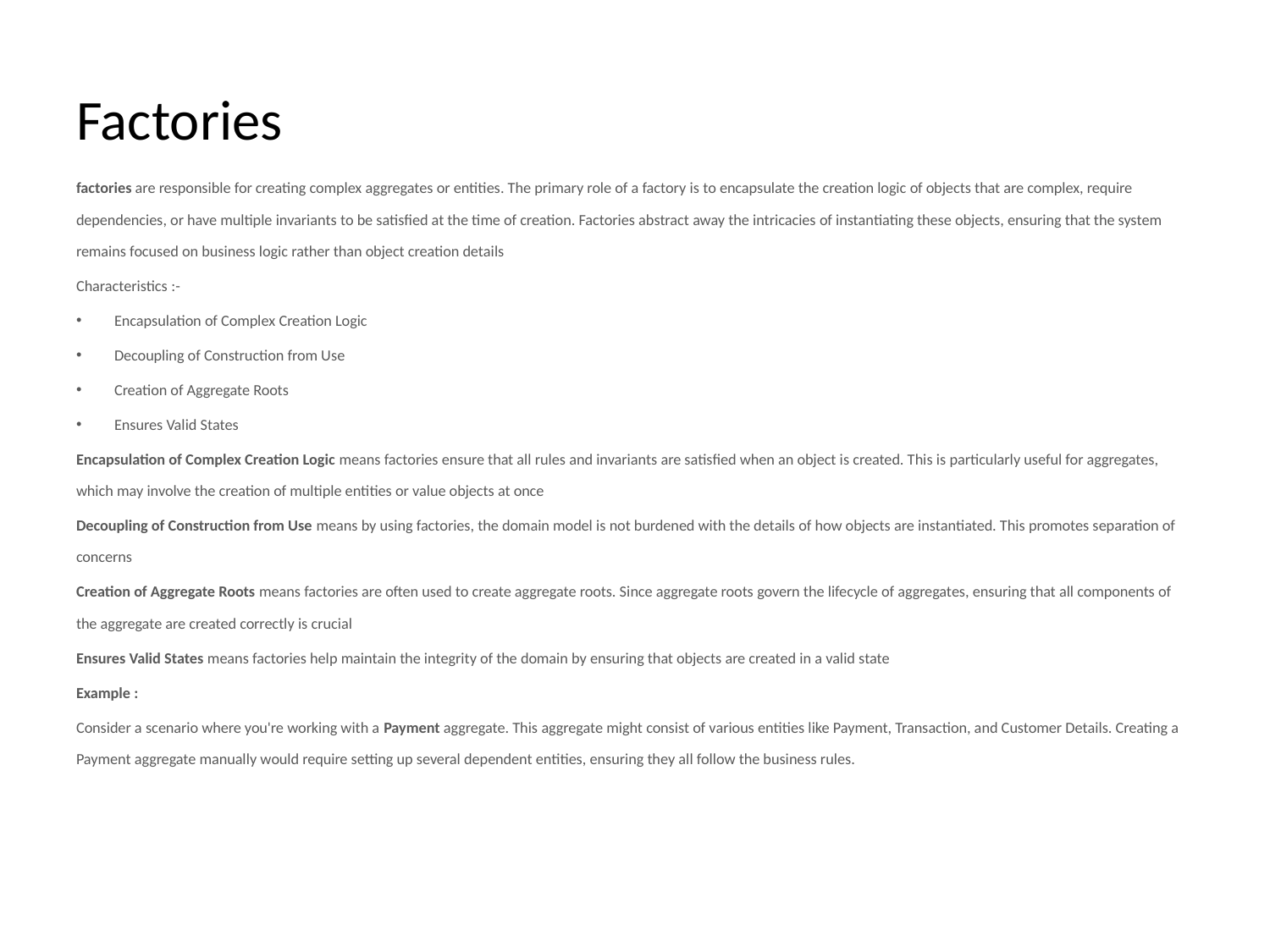

# Factories
factories are responsible for creating complex aggregates or entities. The primary role of a factory is to encapsulate the creation logic of objects that are complex, require dependencies, or have multiple invariants to be satisfied at the time of creation. Factories abstract away the intricacies of instantiating these objects, ensuring that the system remains focused on business logic rather than object creation details
Characteristics :-
Encapsulation of Complex Creation Logic
Decoupling of Construction from Use
Creation of Aggregate Roots
Ensures Valid States
Encapsulation of Complex Creation Logic means factories ensure that all rules and invariants are satisfied when an object is created. This is particularly useful for aggregates, which may involve the creation of multiple entities or value objects at once
Decoupling of Construction from Use means by using factories, the domain model is not burdened with the details of how objects are instantiated. This promotes separation of concerns
Creation of Aggregate Roots means factories are often used to create aggregate roots. Since aggregate roots govern the lifecycle of aggregates, ensuring that all components of the aggregate are created correctly is crucial
Ensures Valid States means factories help maintain the integrity of the domain by ensuring that objects are created in a valid state
Example :
Consider a scenario where you're working with a Payment aggregate. This aggregate might consist of various entities like Payment, Transaction, and Customer Details. Creating a Payment aggregate manually would require setting up several dependent entities, ensuring they all follow the business rules.